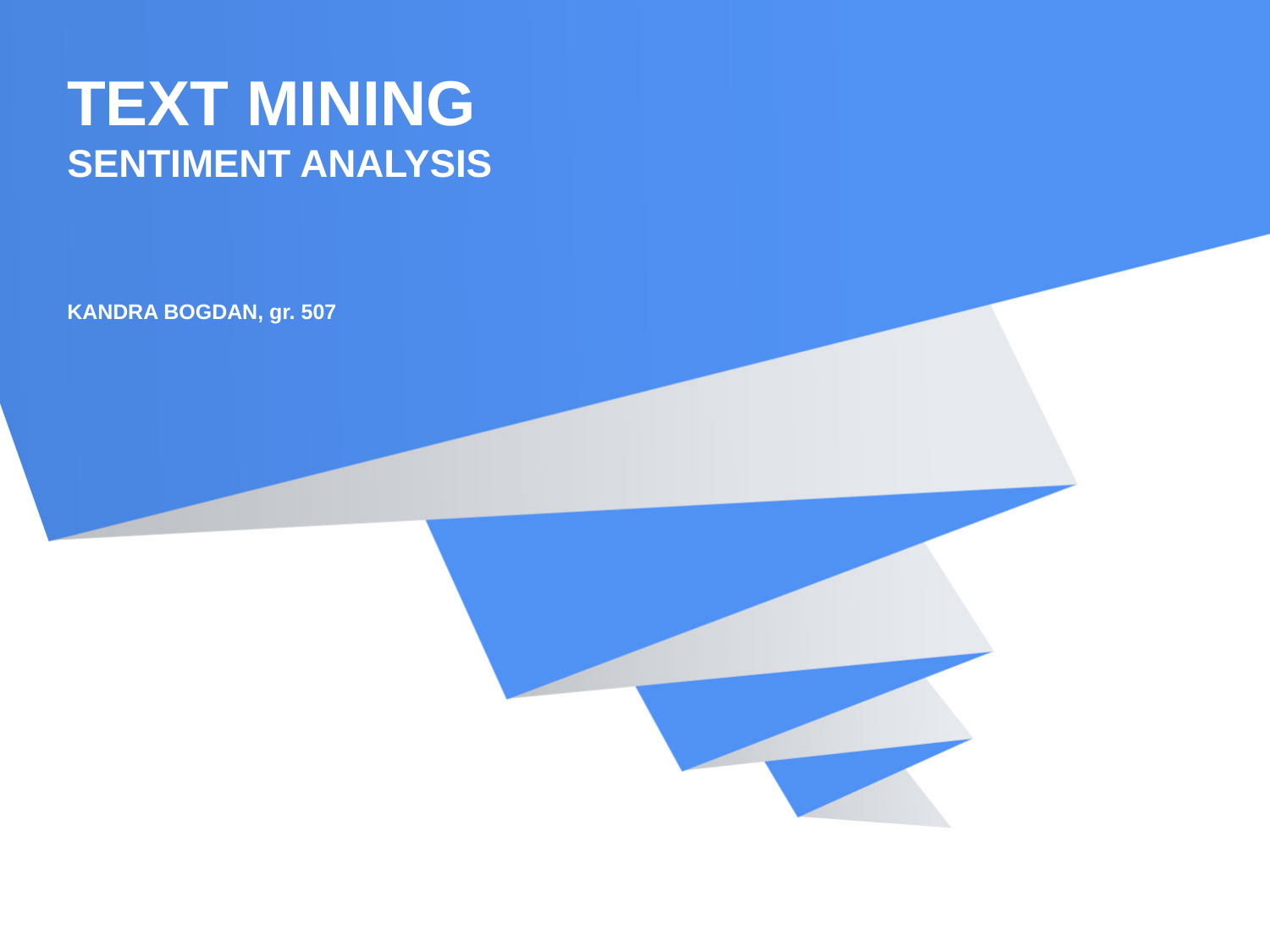

TEXT MINING
SENTIMENT ANALYSIS

KANDRA BOGDAN, gr. 507